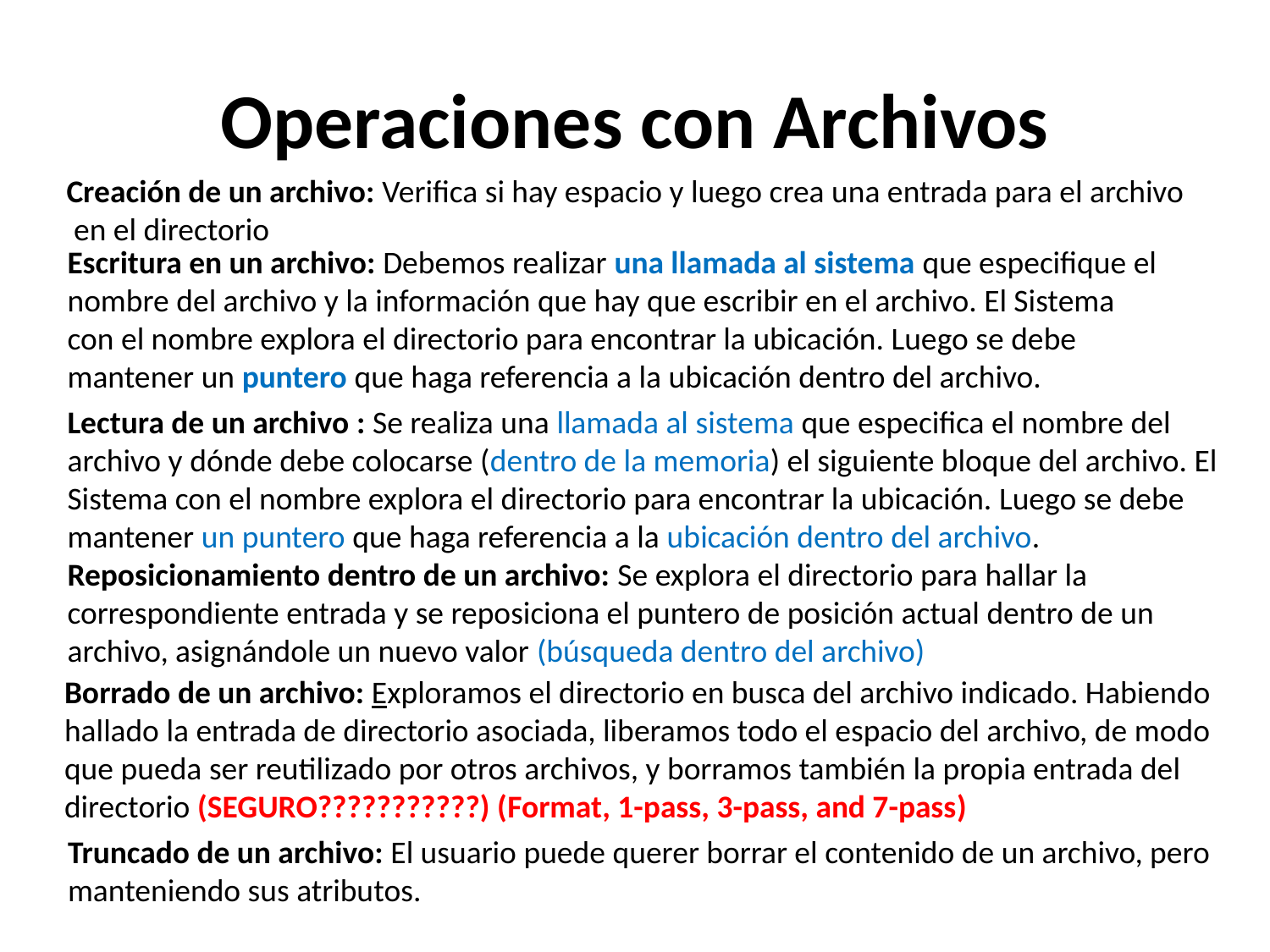

# Operaciones con Archivos
Creación de un archivo: Verifica si hay espacio y luego crea una entrada para el archivo
 en el directorio
Escritura en un archivo: Debemos realizar una llamada al sistema que especifique el nombre del archivo y la información que hay que escribir en el archivo. El Sistema con el nombre explora el directorio para encontrar la ubicación. Luego se debe mantener un puntero que haga referencia a la ubicación dentro del archivo.
Lectura de un archivo : Se realiza una llamada al sistema que especifica el nombre del archivo y dónde debe colocarse (dentro de la memoria) el siguiente bloque del archivo. El Sistema con el nombre explora el directorio para encontrar la ubicación. Luego se debe mantener un puntero que haga referencia a la ubicación dentro del archivo.
Reposicionamiento dentro de un archivo: Se explora el directorio para hallar la correspondiente entrada y se reposiciona el puntero de posición actual dentro de un archivo, asignándole un nuevo valor (búsqueda dentro del archivo)
	Borrado de un archivo: Exploramos el directorio en busca del archivo indicado. Habiendo hallado la entrada de directorio asociada, liberamos todo el espacio del archivo, de modo que pueda ser reutilizado por otros archivos, y borramos también la propia entrada del directorio (SEGURO???????????) (Format, 1-pass, 3-pass, and 7-pass)
Truncado de un archivo: El usuario puede querer borrar el contenido de un archivo, pero manteniendo sus atributos.